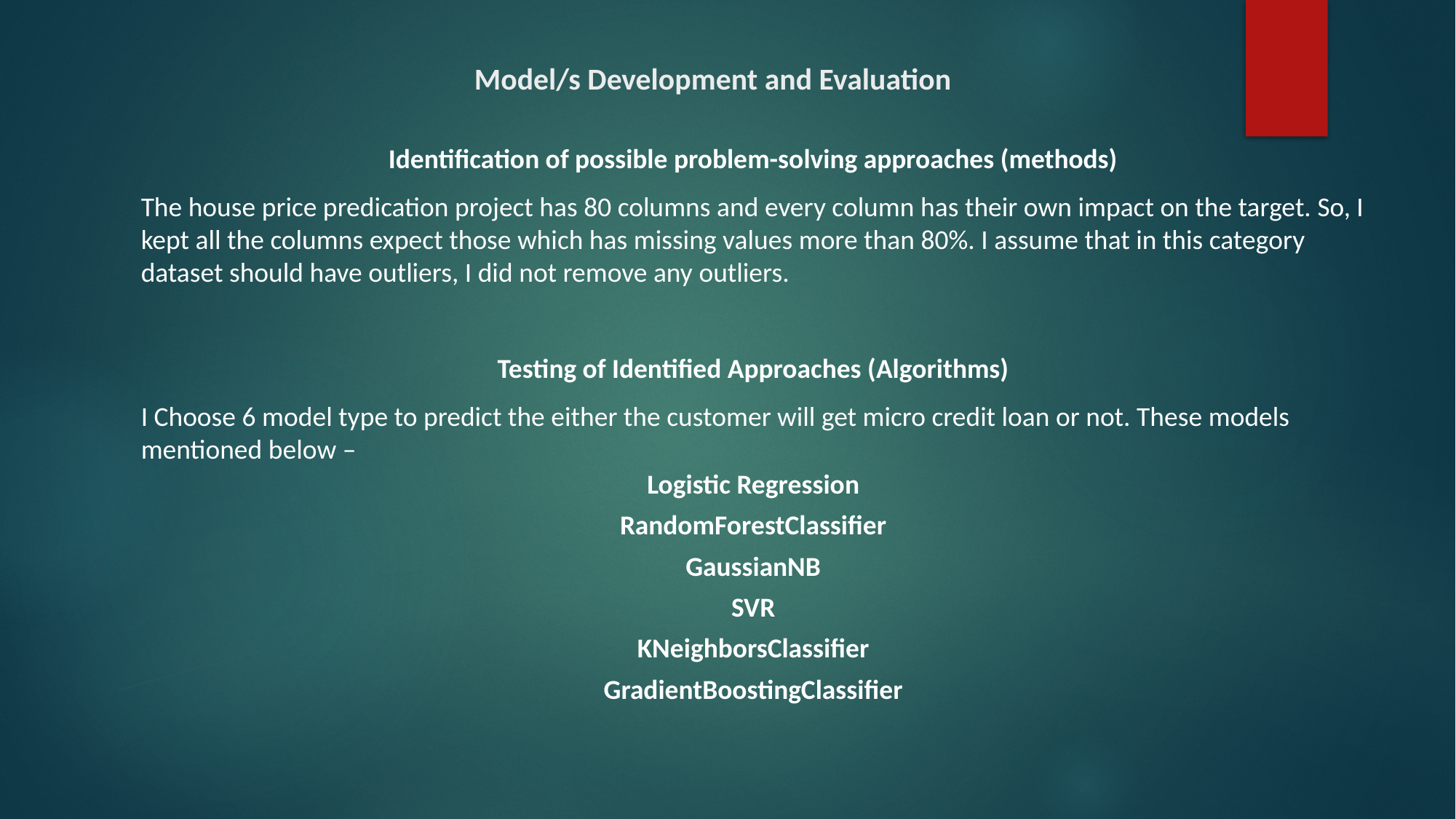

# Model/s Development and Evaluation
Identification of possible problem-solving approaches (methods)
The house price predication project has 80 columns and every column has their own impact on the target. So, I kept all the columns expect those which has missing values more than 80%. I assume that in this category dataset should have outliers, I did not remove any outliers.

Testing of Identified Approaches (Algorithms)
I Choose 6 model type to predict the either the customer will get micro credit loan or not. These models mentioned below –
Logistic Regression
RandomForestClassifier
GaussianNB
SVR
KNeighborsClassifier
GradientBoostingClassifier